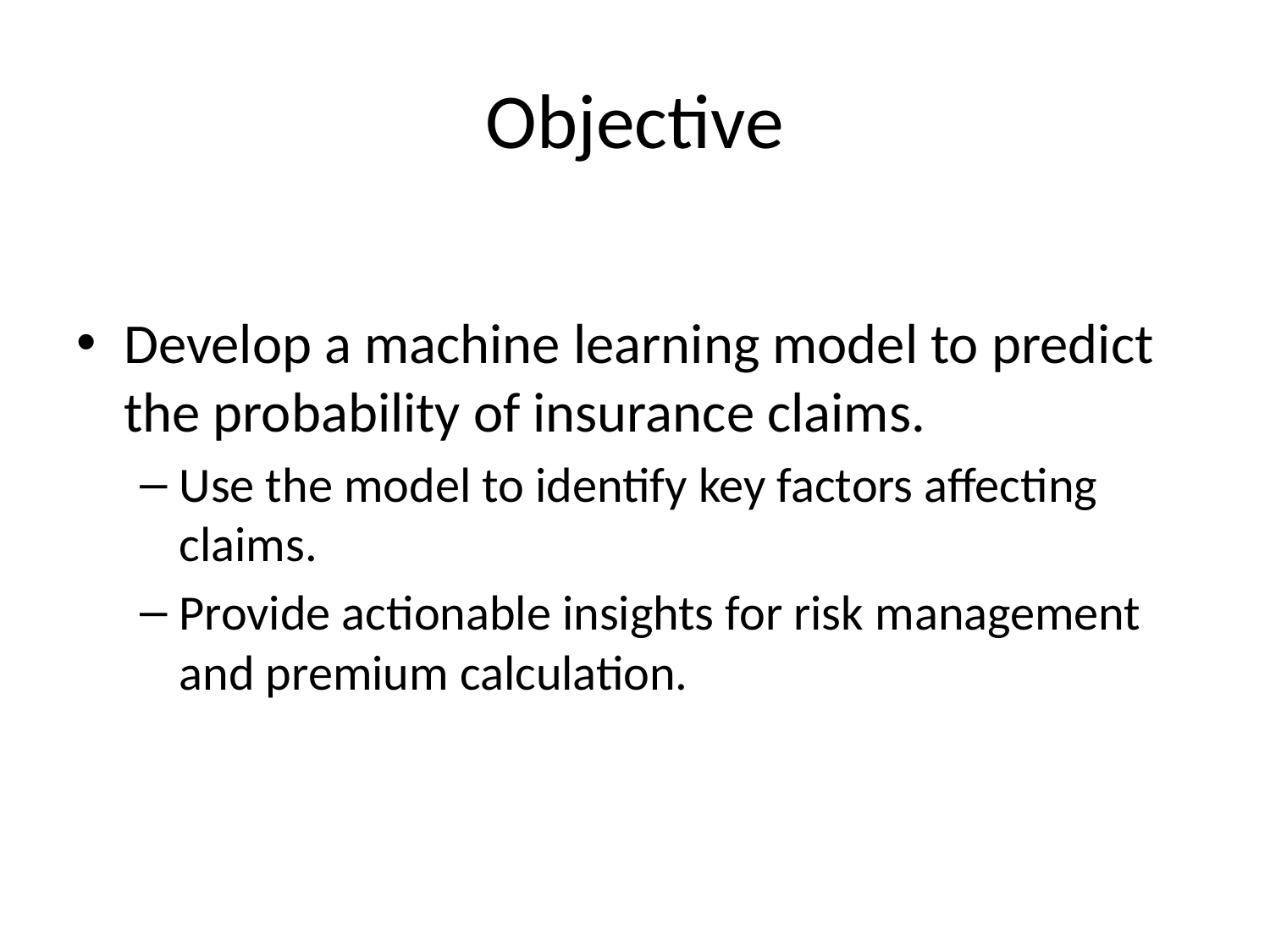

# Objective

Develop a machine learning model to predict the probability of insurance claims.
Use the model to identify key factors affecting claims.
Provide actionable insights for risk management and premium calculation.